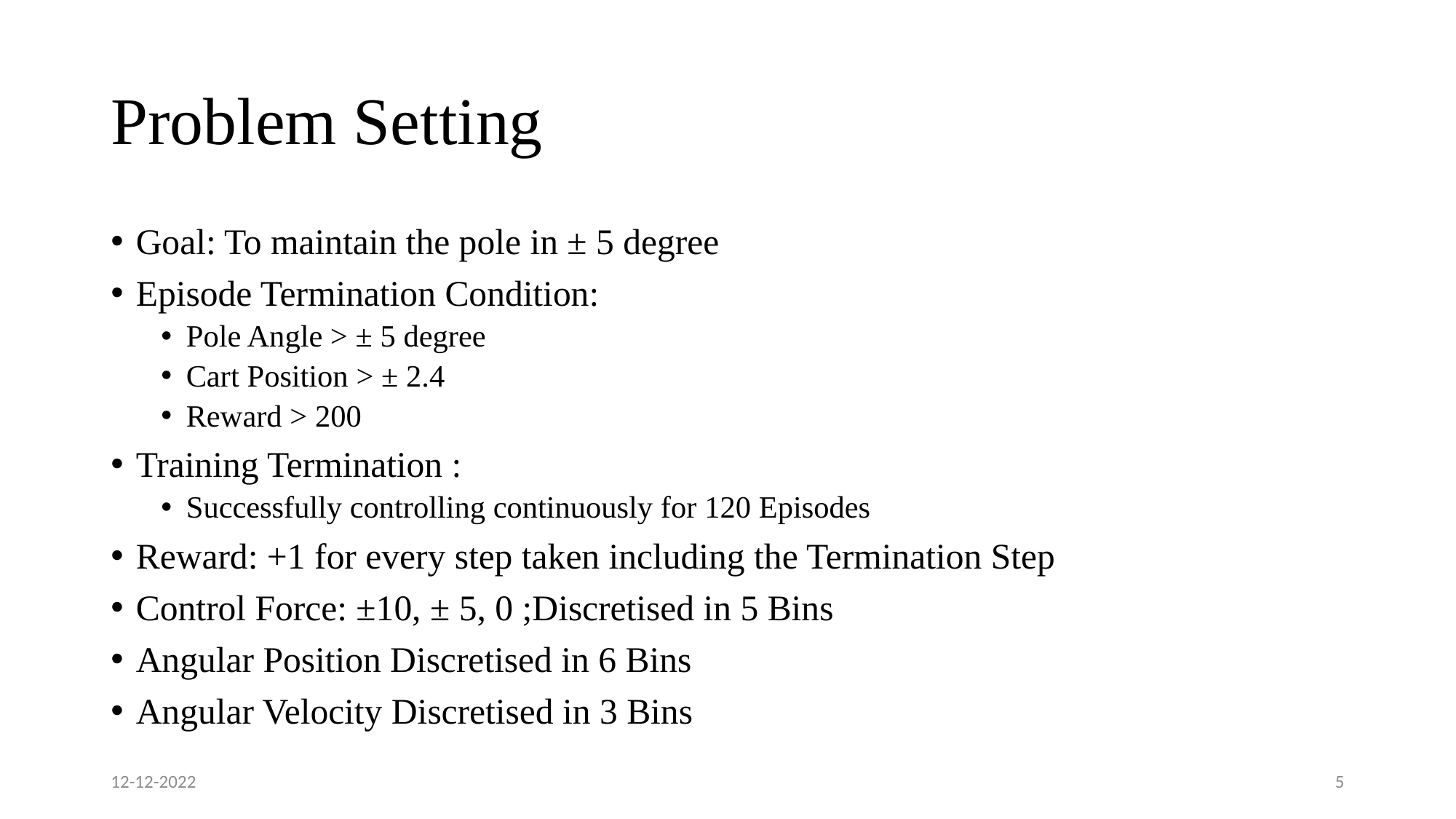

# Problem Setting
Goal: To maintain the pole in ± 5 degree
Episode Termination Condition:
Pole Angle > ± 5 degree
Cart Position > ± 2.4
Reward > 200
Training Termination :
Successfully controlling continuously for 120 Episodes
Reward: +1 for every step taken including the Termination Step
Control Force: ±10, ± 5, 0 ;Discretised in 5 Bins
Angular Position Discretised in 6 Bins
Angular Velocity Discretised in 3 Bins
12-12-2022
5